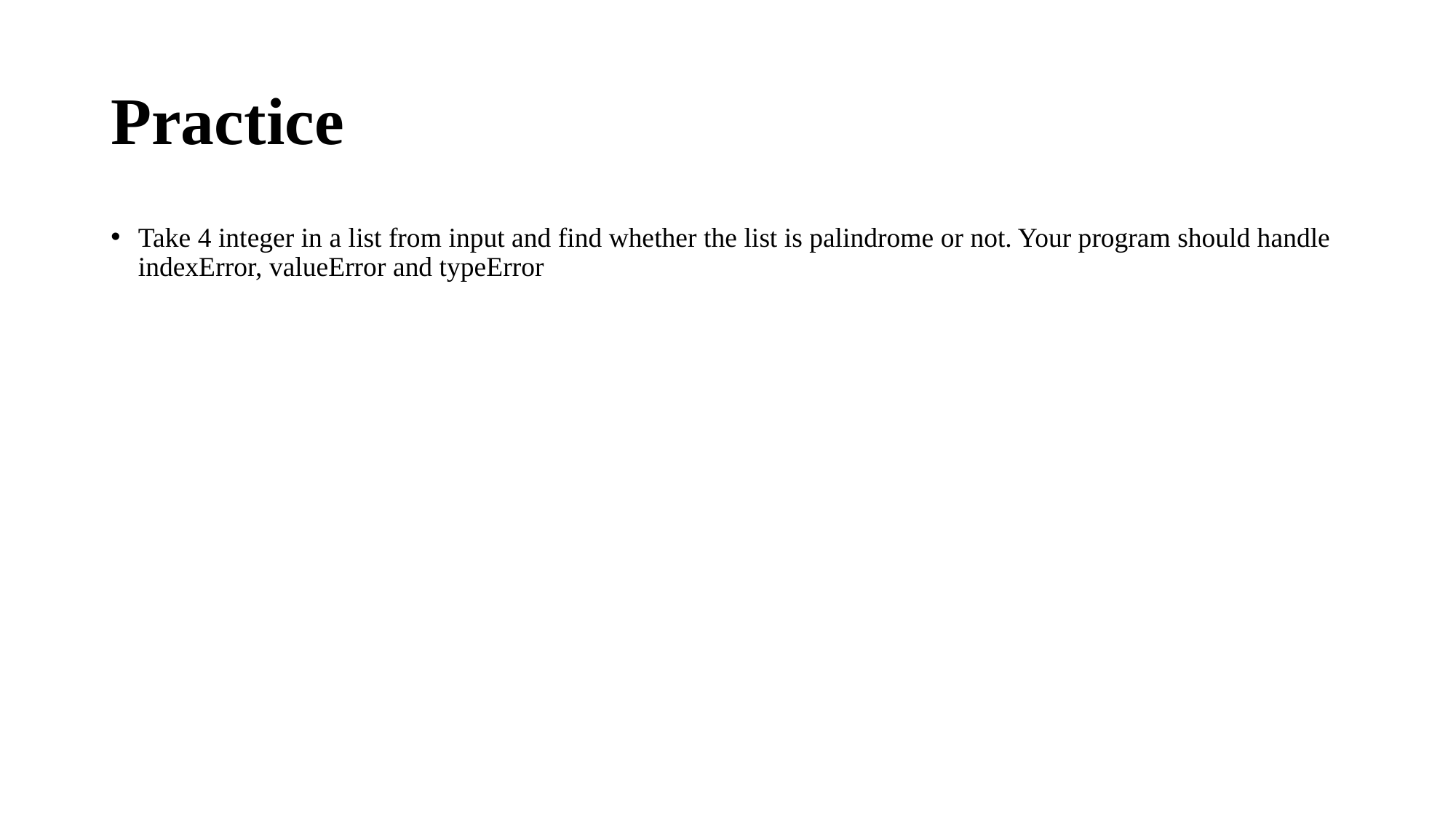

# Practice
Take 4 integer in a list from input and find whether the list is palindrome or not. Your program should handle indexError, valueError and typeError